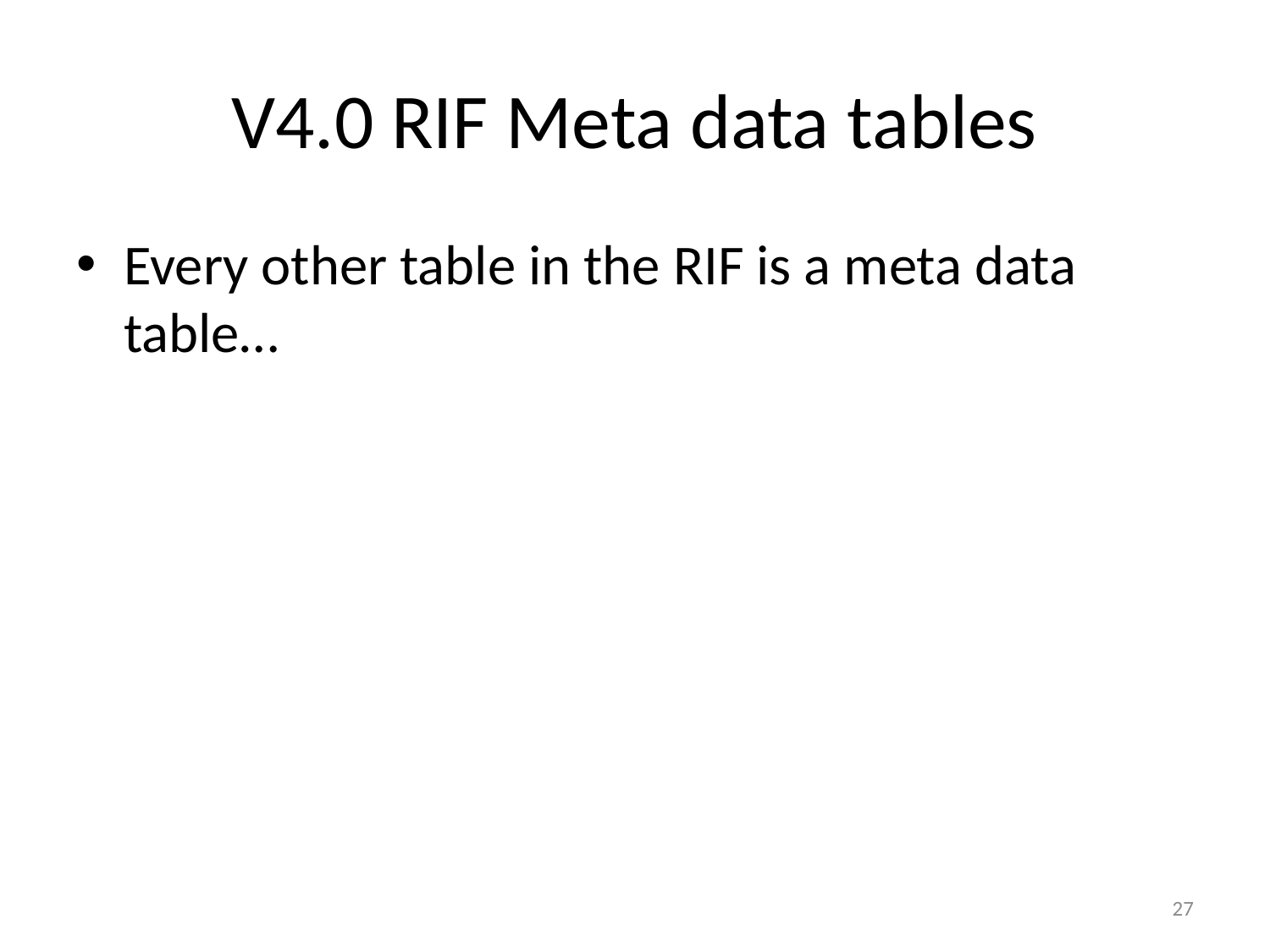

# V4.0 RIF Meta data tables
Every other table in the RIF is a meta data table…
27